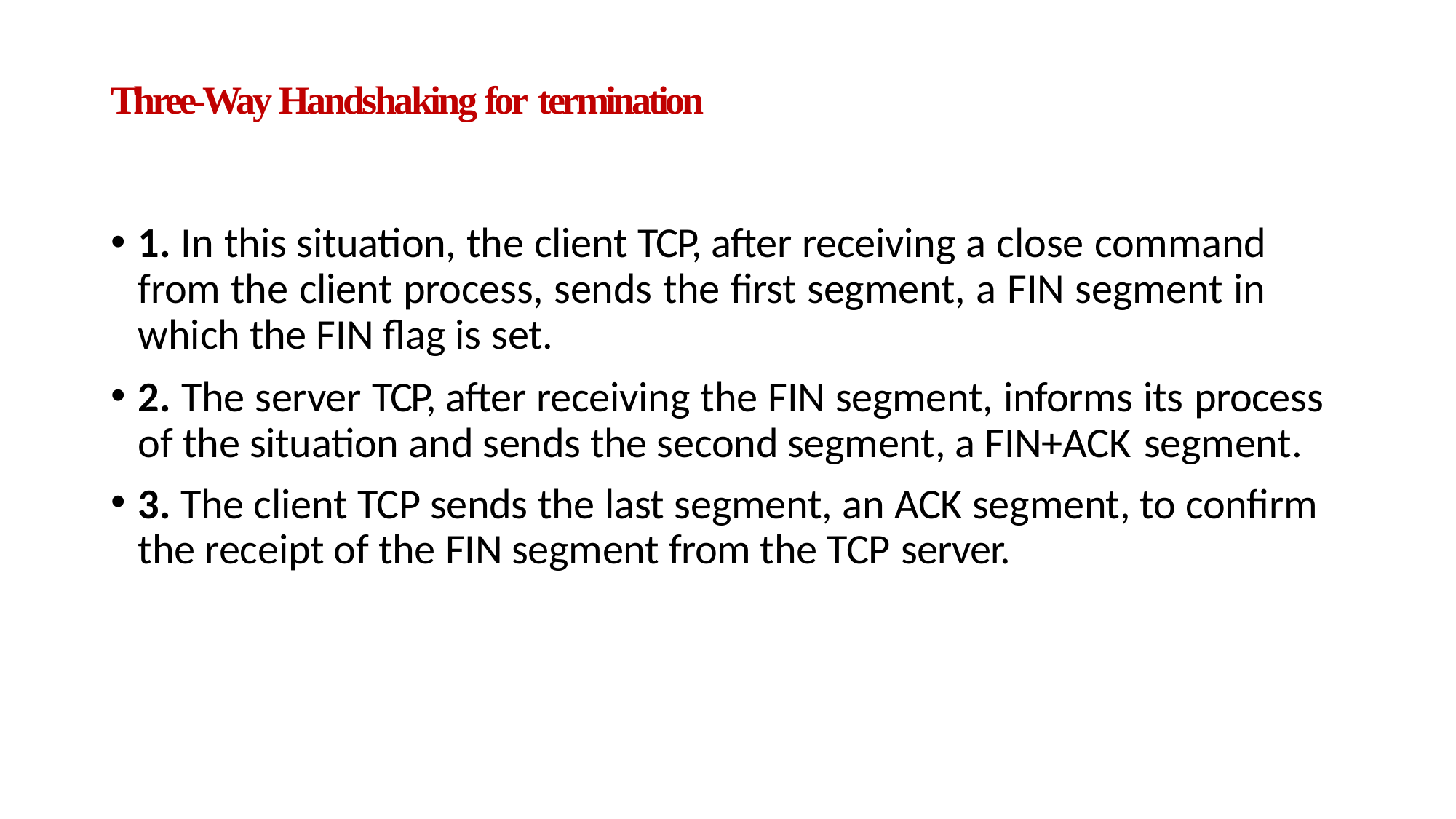

# Three-Way Handshaking for termination
1. In this situation, the client TCP, after receiving a close command  from the client process, sends the first segment, a FIN segment in  which the FIN flag is set.
2. The server TCP, after receiving the FIN segment, informs its process  of the situation and sends the second segment, a FIN+ACK segment.
3. The client TCP sends the last segment, an ACK segment, to confirm  the receipt of the FIN segment from the TCP server.